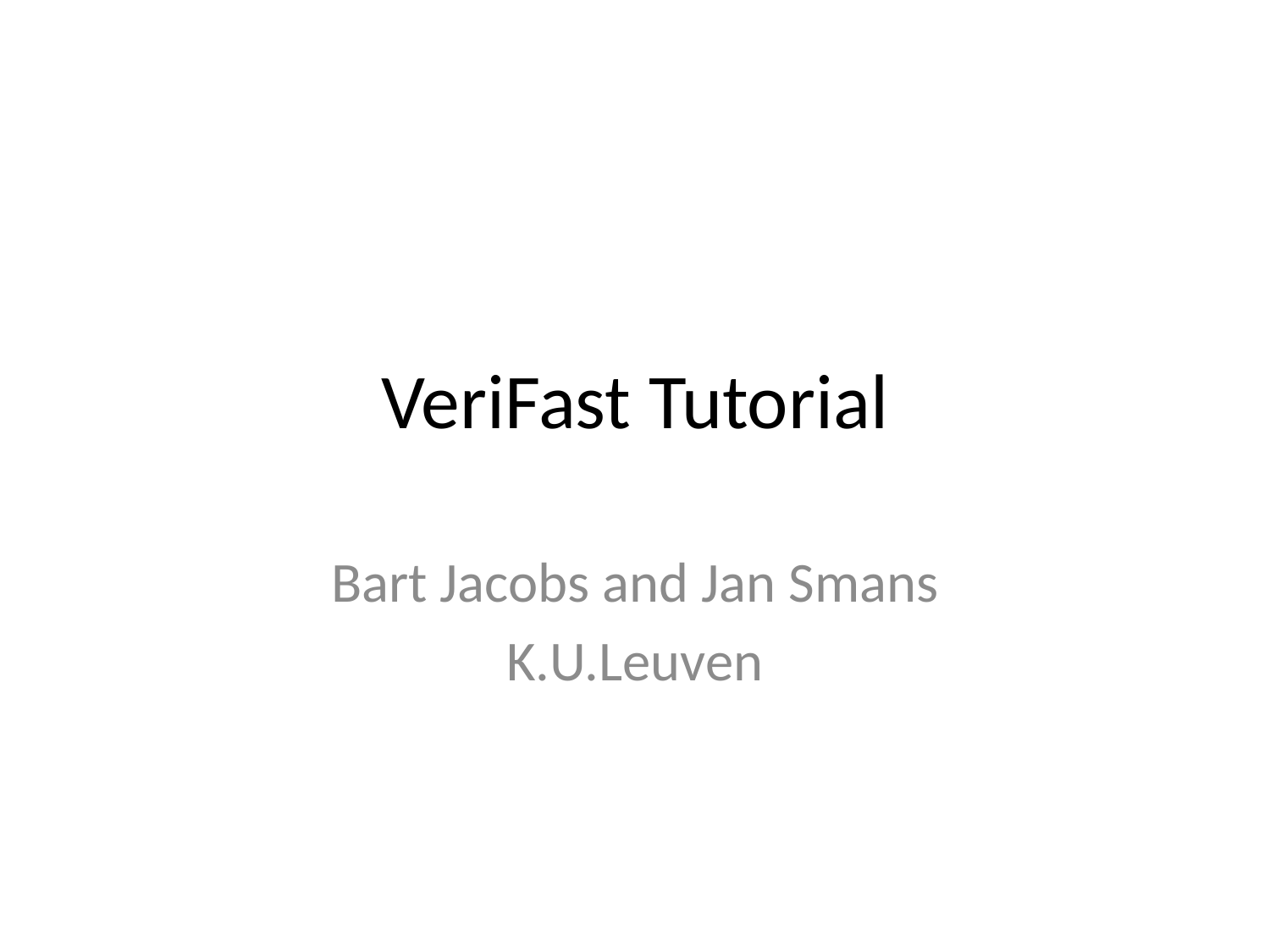

# VeriFast Tutorial
Bart Jacobs and Jan Smans
K.U.Leuven